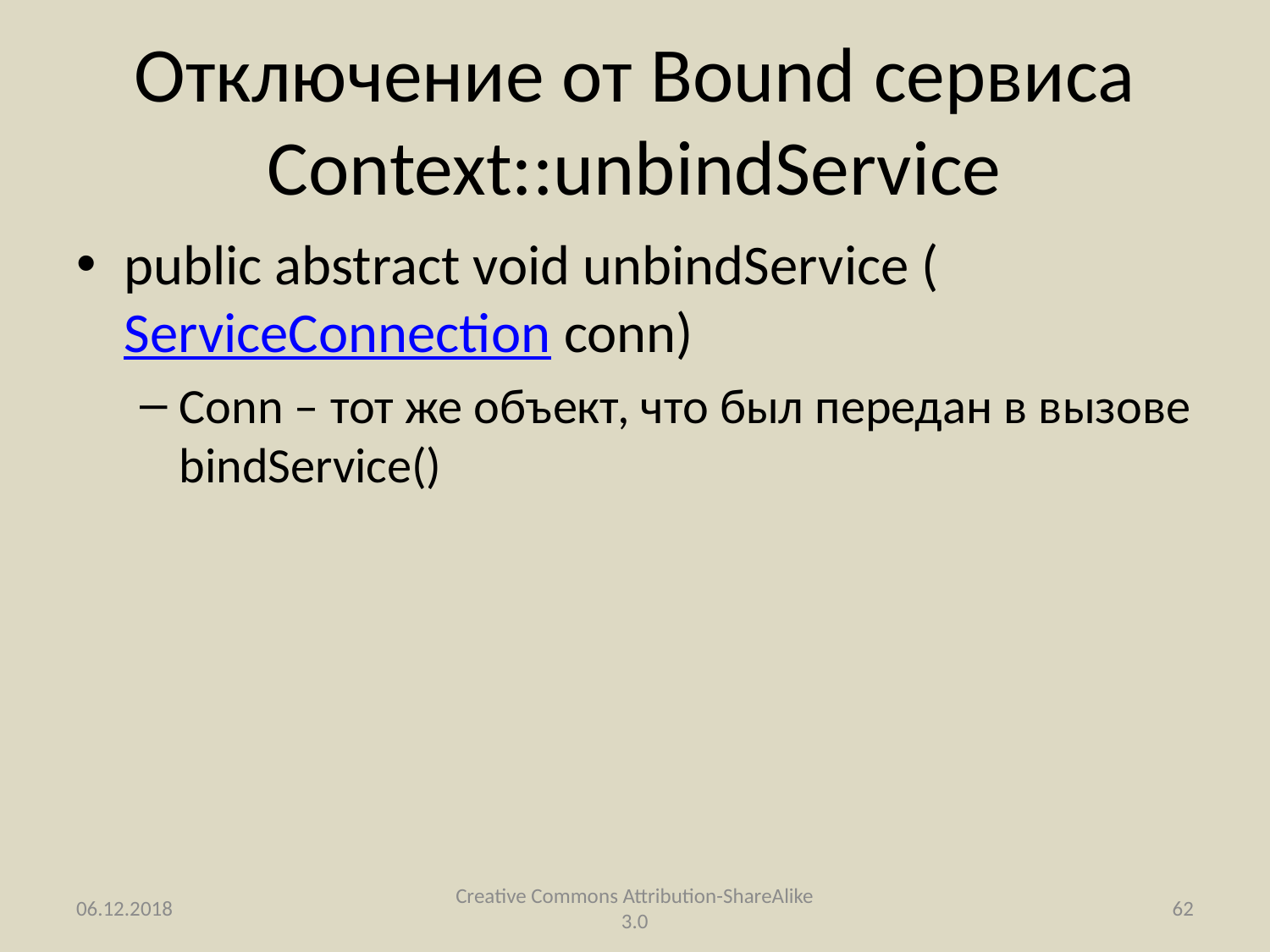

# Отключение от Bound сервиса Context::unbindService
public abstract void unbindService (ServiceConnection conn)
Conn – тот же объект, что был передан в вызове bindService()

06.12.2018
Creative Commons Attribution-ShareAlike 3.0
62